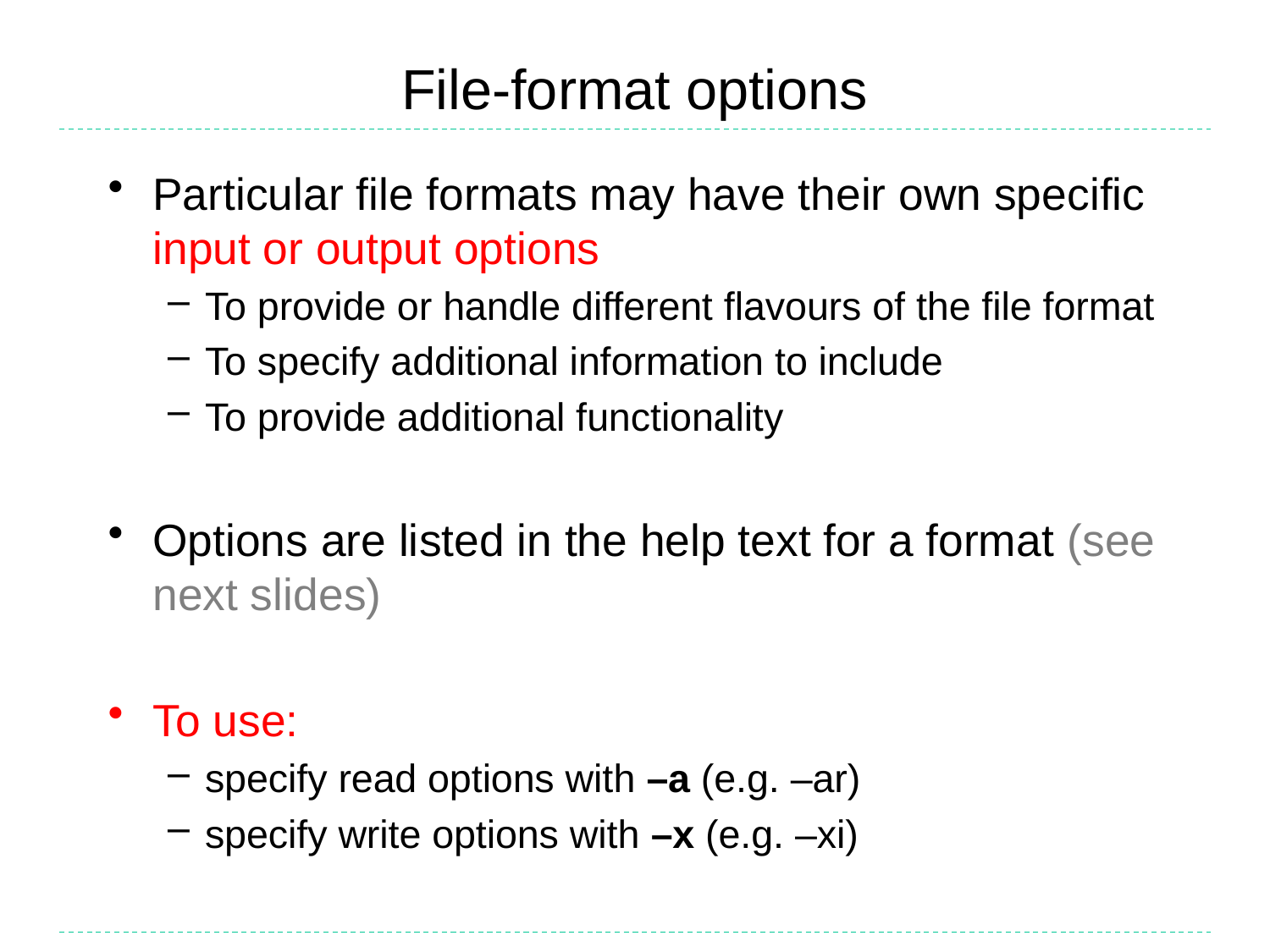

# File-format options
Particular file formats may have their own specific input or output options
To provide or handle different flavours of the file format
To specify additional information to include
To provide additional functionality

Options are listed in the help text for a format (see next slides)

To use:
specify read options with –a (e.g. –ar)
specify write options with –x (e.g. –xi)